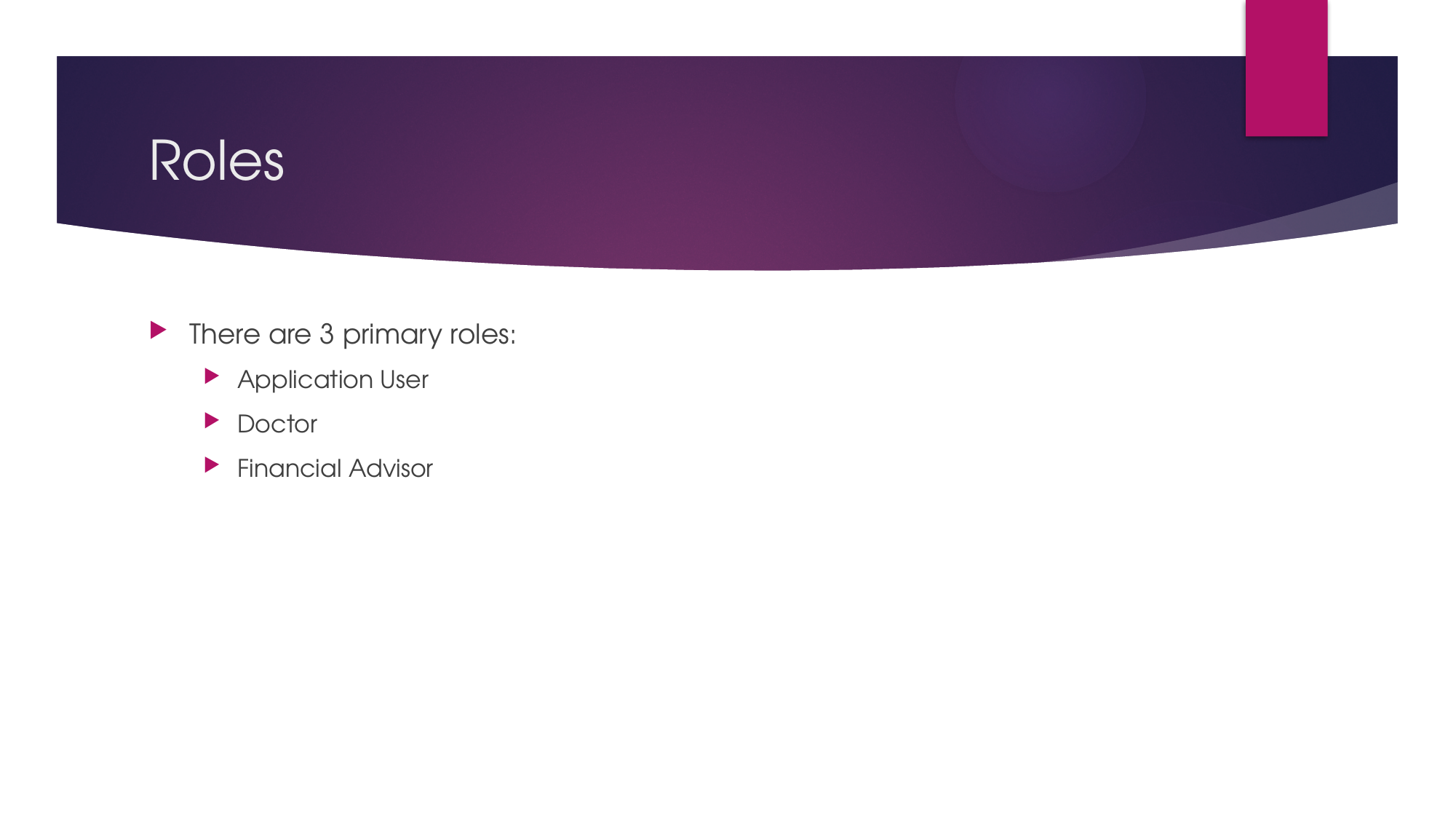

# Roles
There are 3 primary roles:
Application User
Doctor
Financial Advisor